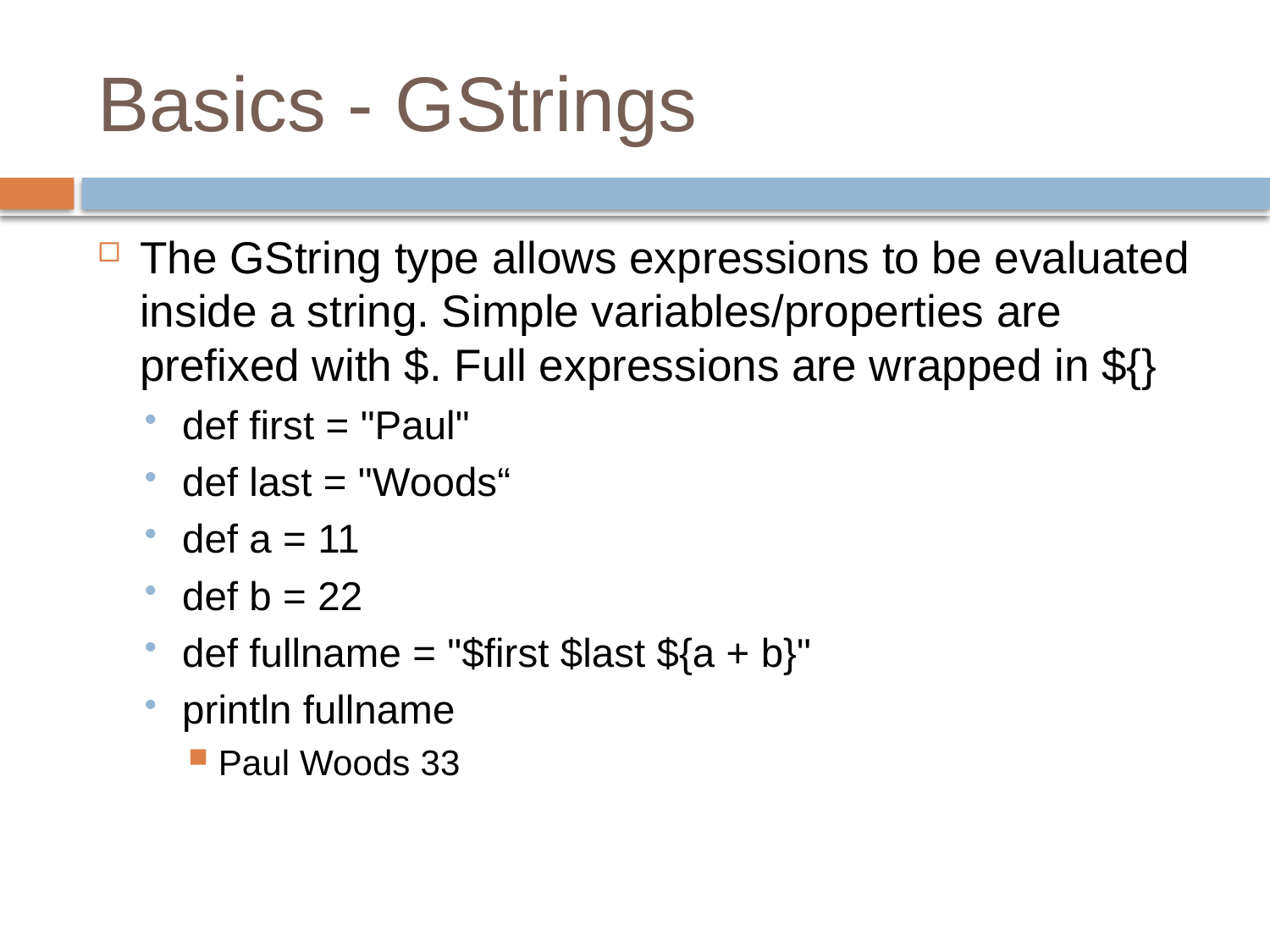

# Basics - GStrings
The GString type allows expressions to be evaluated inside a string. Simple variables/properties are prefixed with $. Full expressions are wrapped in ${}
def first = "Paul"
def last = "Woods“
def a = 11
def b = 22
def fullname = "$first $last ${a + b}"
println fullname
Paul Woods 33